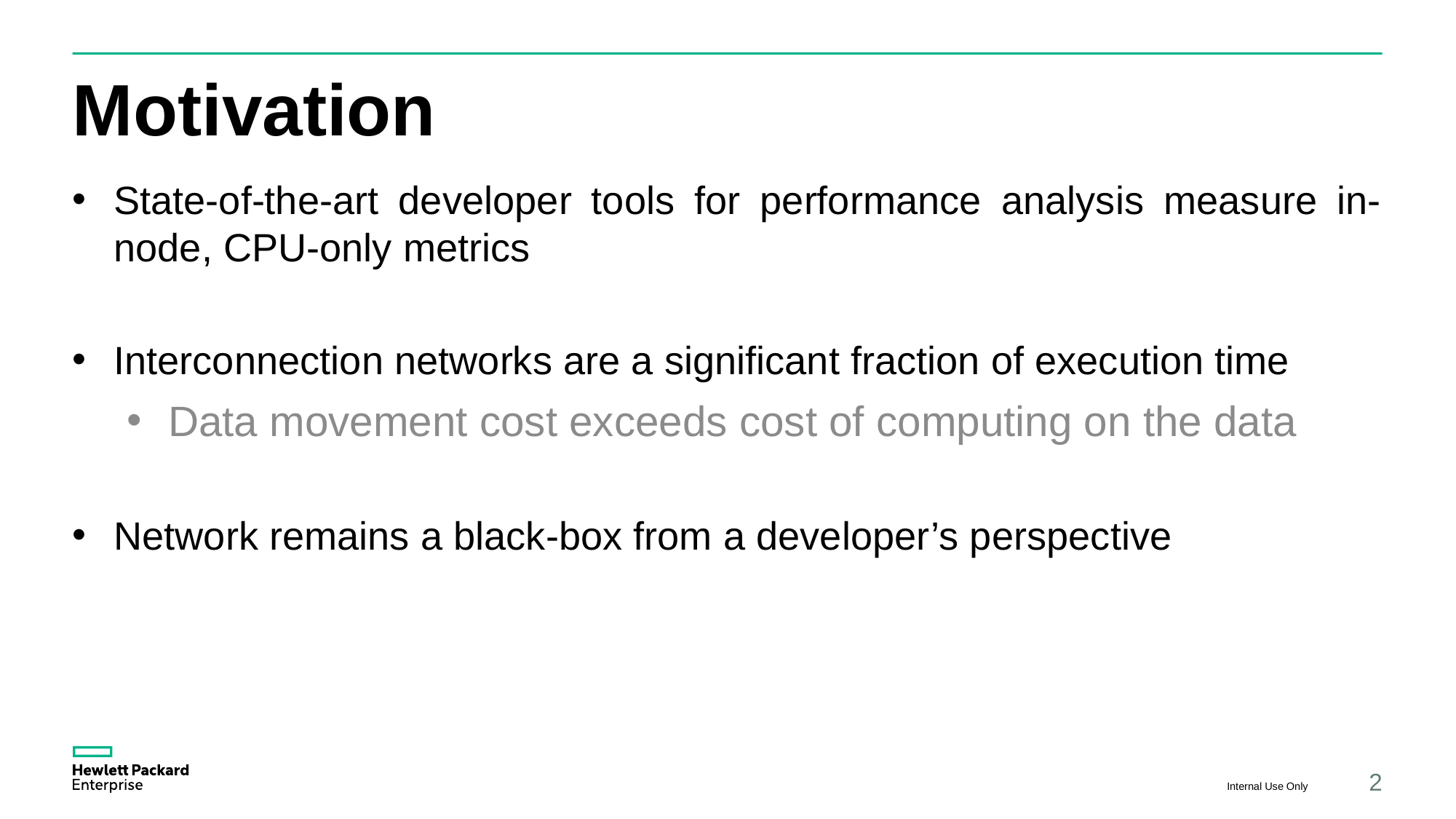

# Motivation
State-of-the-art developer tools for performance analysis measure in-node, CPU-only metrics

Interconnection networks are a significant fraction of execution time
Data movement cost exceeds cost of computing on the data

Network remains a black-box from a developer’s perspective

Internal Use Only
2